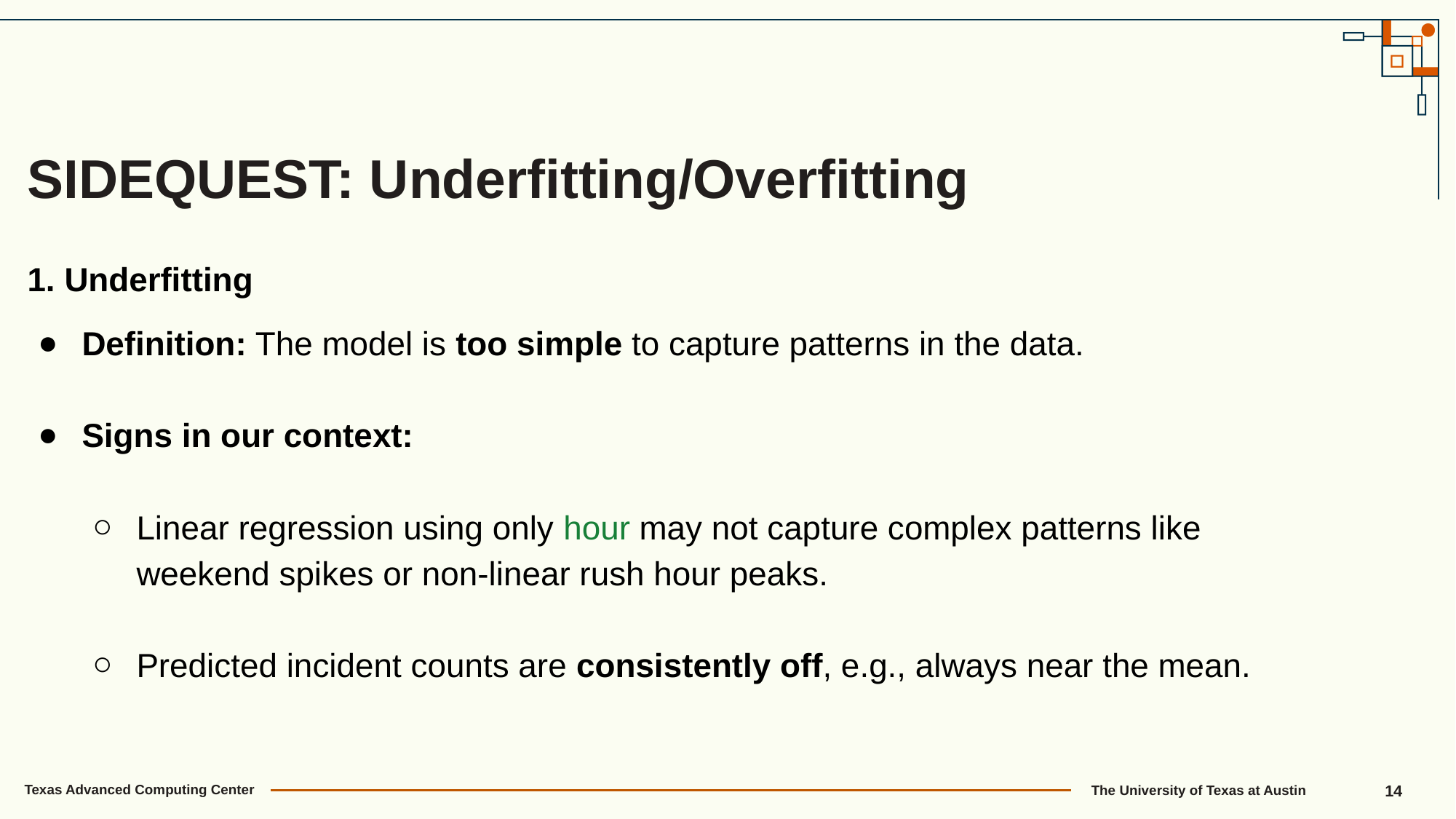

SIDEQUEST: Underfitting/Overfitting
1. Underfitting
Definition: The model is too simple to capture patterns in the data.
Signs in our context:
Linear regression using only hour may not capture complex patterns like weekend spikes or non-linear rush hour peaks.
Predicted incident counts are consistently off, e.g., always near the mean.